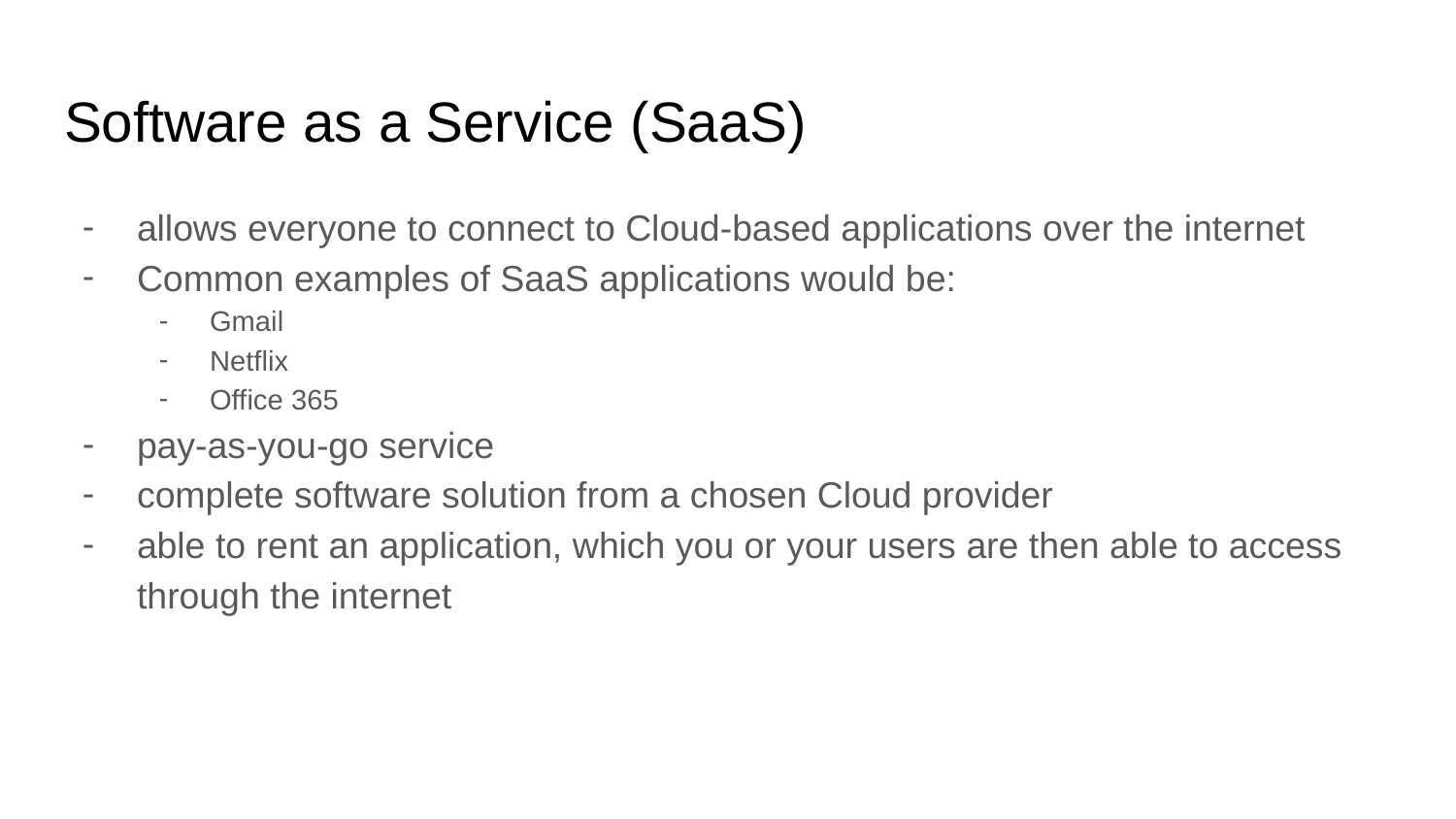

# Software as a Service (SaaS)
allows everyone to connect to Cloud-based applications over the internet
Common examples of SaaS applications would be:
Gmail
Netflix
Office 365
pay-as-you-go service
complete software solution from a chosen Cloud provider
able to rent an application, which you or your users are then able to access through the internet